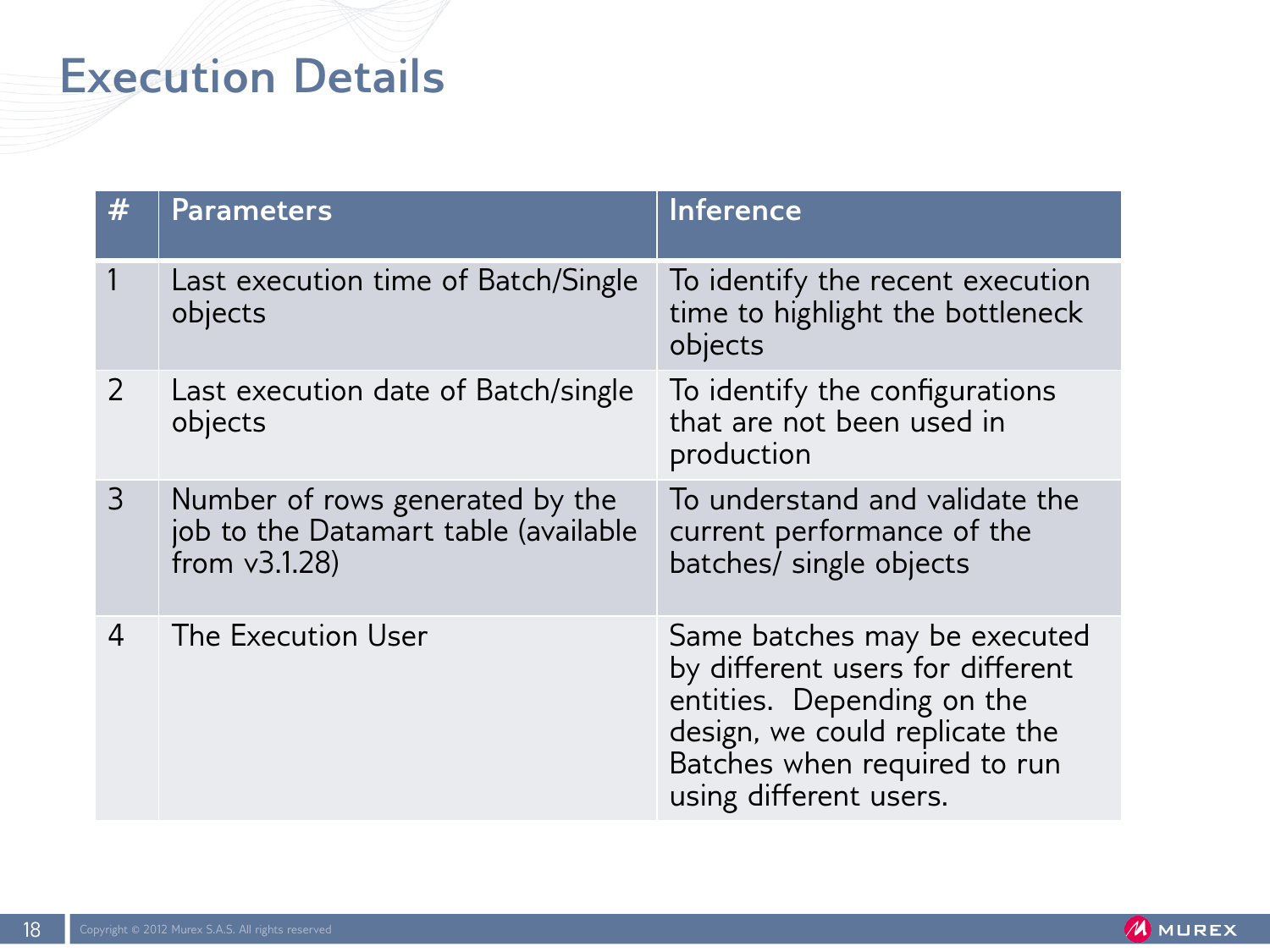

# Execution Details
| # | Parameters | Inference |
| --- | --- | --- |
| 1 | Last execution time of Batch/Single objects | To identify the recent execution time to highlight the bottleneck objects |
| 2 | Last execution date of Batch/single objects | To identify the configurations that are not been used in production |
| 3 | Number of rows generated by the job to the Datamart table (available from v3.1.28) | To understand and validate the current performance of the batches/ single objects |
| 4 | The Execution User | Same batches may be executed by different users for different entities. Depending on the design, we could replicate the Batches when required to run using different users. |